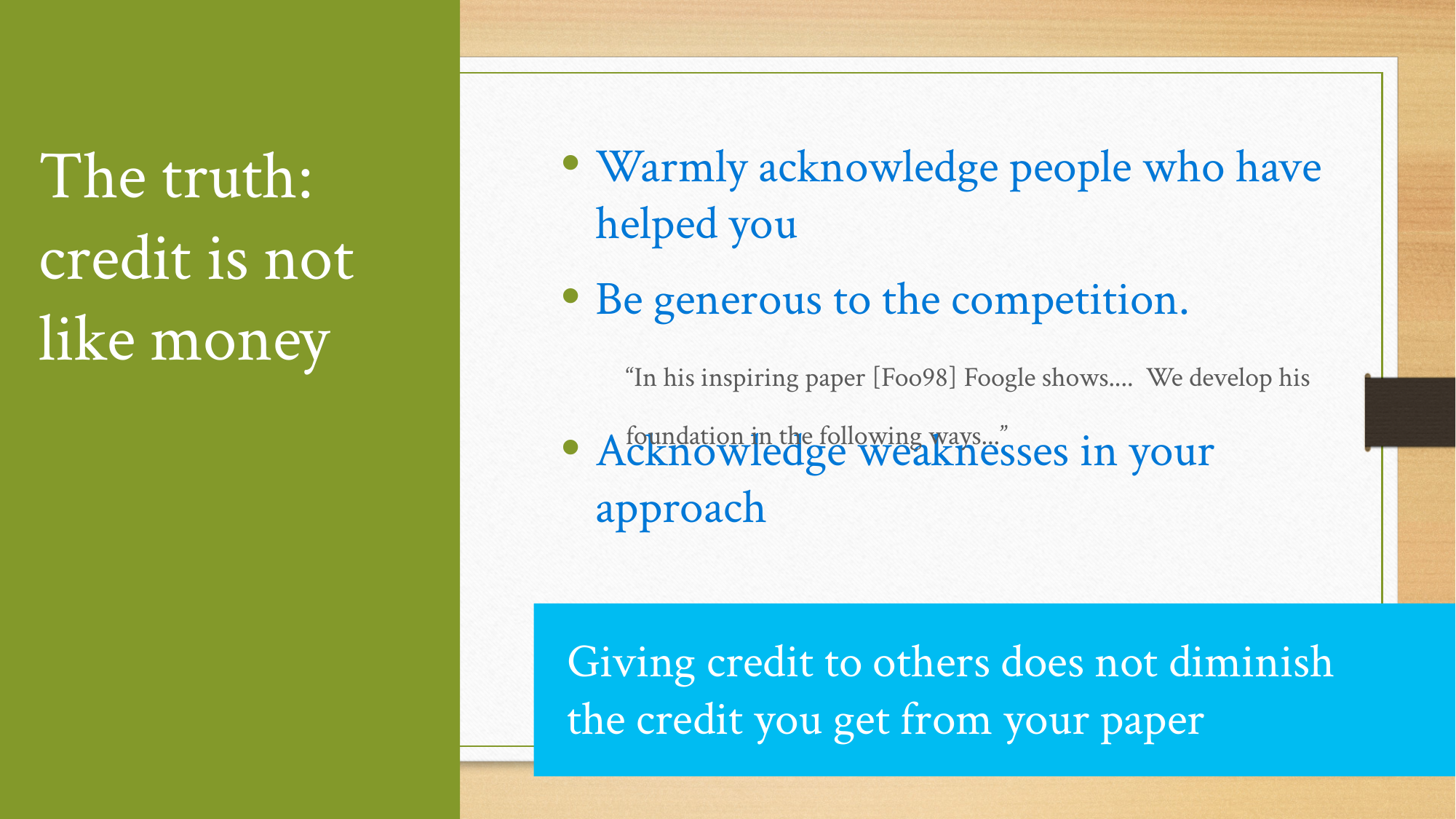

The truth: credit is not like money
Warmly acknowledge people who have helped you
Be generous to the competition.

Acknowledge weaknesses in your approach
“In his inspiring paper [Foo98] Foogle shows....  We develop his foundation in the following ways...”
Giving credit to others does not diminish the credit you get from your paper